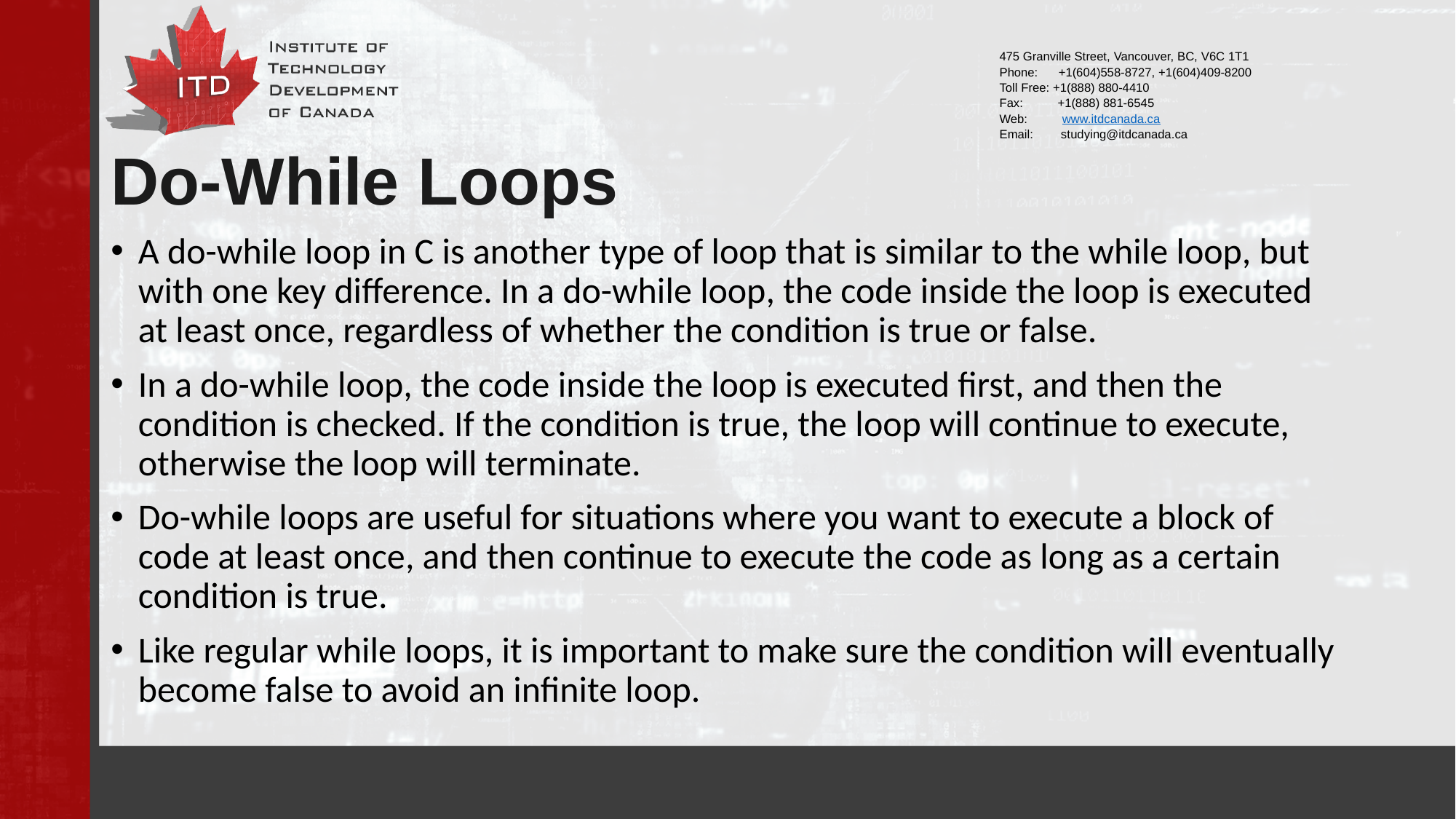

# Do-While Loops
A do-while loop in C is another type of loop that is similar to the while loop, but with one key difference. In a do-while loop, the code inside the loop is executed at least once, regardless of whether the condition is true or false.
In a do-while loop, the code inside the loop is executed first, and then the condition is checked. If the condition is true, the loop will continue to execute, otherwise the loop will terminate.
Do-while loops are useful for situations where you want to execute a block of code at least once, and then continue to execute the code as long as a certain condition is true.
Like regular while loops, it is important to make sure the condition will eventually become false to avoid an infinite loop.